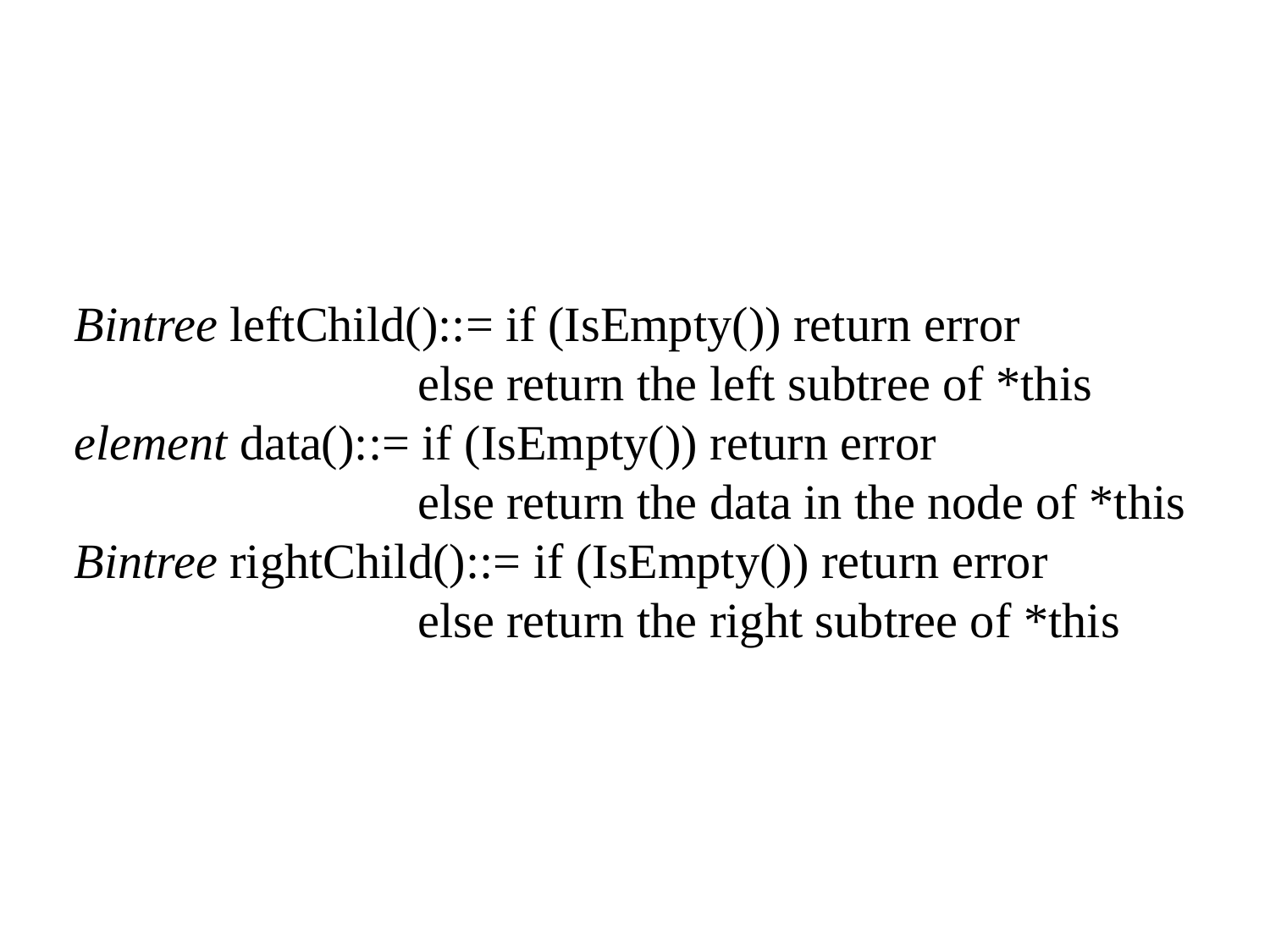

Bintree leftChild()::= if (IsEmpty()) return error
                            else return the left subtree of *this
element data()::= if (IsEmpty()) return error
                            else return the data in the node of *this
Bintree rightChild()::= if (IsEmpty()) return error
                            else return the right subtree of *this